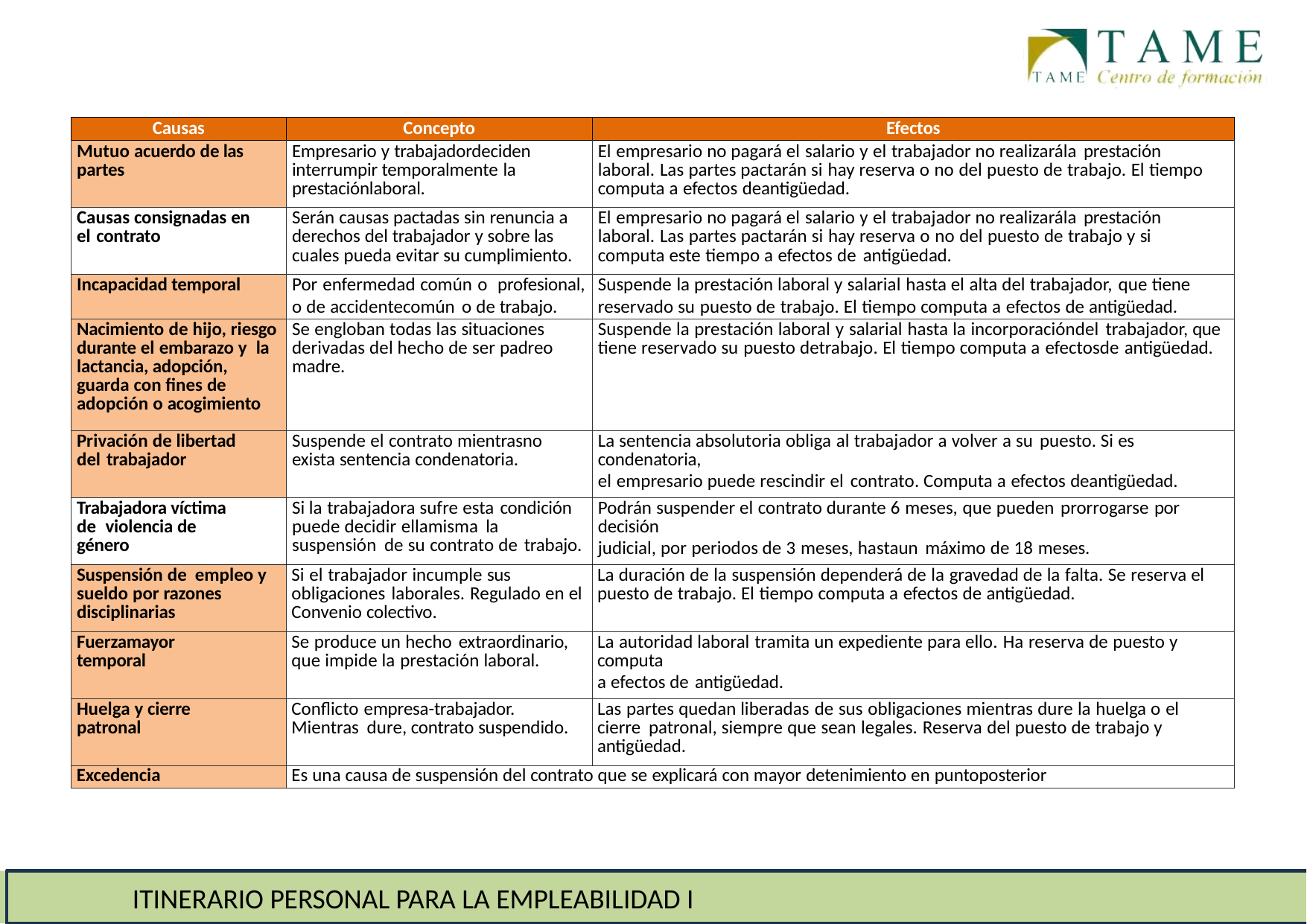

# Suspensión del contrato de trabajo
| Causas | Concepto | Efectos |
| --- | --- | --- |
| Mutuo acuerdo de las partes | Empresario y trabajadordeciden interrumpir temporalmente la prestaciónlaboral. | El empresario no pagará el salario y el trabajador no realizarála prestación laboral. Las partes pactarán si hay reserva o no del puesto de trabajo. El tiempo computa a efectos deantigüedad. |
| Causas consignadas en el contrato | Serán causas pactadas sin renuncia a derechos del trabajador y sobre las cuales pueda evitar su cumplimiento. | El empresario no pagará el salario y el trabajador no realizarála prestación laboral. Las partes pactarán si hay reserva o no del puesto de trabajo y si computa este tiempo a efectos de antigüedad. |
| Incapacidad temporal | Por enfermedad común o profesional, o de accidentecomún o de trabajo. | Suspende la prestación laboral y salarial hasta el alta del trabajador, que tiene reservado su puesto de trabajo. El tiempo computa a efectos de antigüedad. |
| Nacimiento de hijo, riesgo durante el embarazo y la lactancia, adopción, guarda con fines de adopción o acogimiento | Se engloban todas las situaciones derivadas del hecho de ser padreo madre. | Suspende la prestación laboral y salarial hasta la incorporacióndel trabajador, que tiene reservado su puesto detrabajo. El tiempo computa a efectosde antigüedad. |
| Privación de libertad del trabajador | Suspende el contrato mientrasno exista sentencia condenatoria. | La sentencia absolutoria obliga al trabajador a volver a su puesto. Si es condenatoria, el empresario puede rescindir el contrato. Computa a efectos deantigüedad. |
| Trabajadora víctima de violencia de género | Si la trabajadora sufre esta condición puede decidir ellamisma la suspensión de su contrato de trabajo. | Podrán suspender el contrato durante 6 meses, que pueden prorrogarse por decisión judicial, por periodos de 3 meses, hastaun máximo de 18 meses. |
| Suspensión de empleo y sueldo por razones disciplinarias | Si el trabajador incumple sus obligaciones laborales. Regulado en el Convenio colectivo. | La duración de la suspensión dependerá de la gravedad de la falta. Se reserva el puesto de trabajo. El tiempo computa a efectos de antigüedad. |
| Fuerzamayor temporal | Se produce un hecho extraordinario, que impide la prestación laboral. | La autoridad laboral tramita un expediente para ello. Ha reserva de puesto y computa a efectos de antigüedad. |
| Huelga y cierre patronal | Conflicto empresa-trabajador. Mientras dure, contrato suspendido. | Las partes quedan liberadas de sus obligaciones mientras dure la huelga o el cierre patronal, siempre que sean legales. Reserva del puesto de trabajo y antigüedad. |
| Excedencia | Es una causa de suspensión del contrato que se explicará con mayor detenimiento en puntoposterior |  |